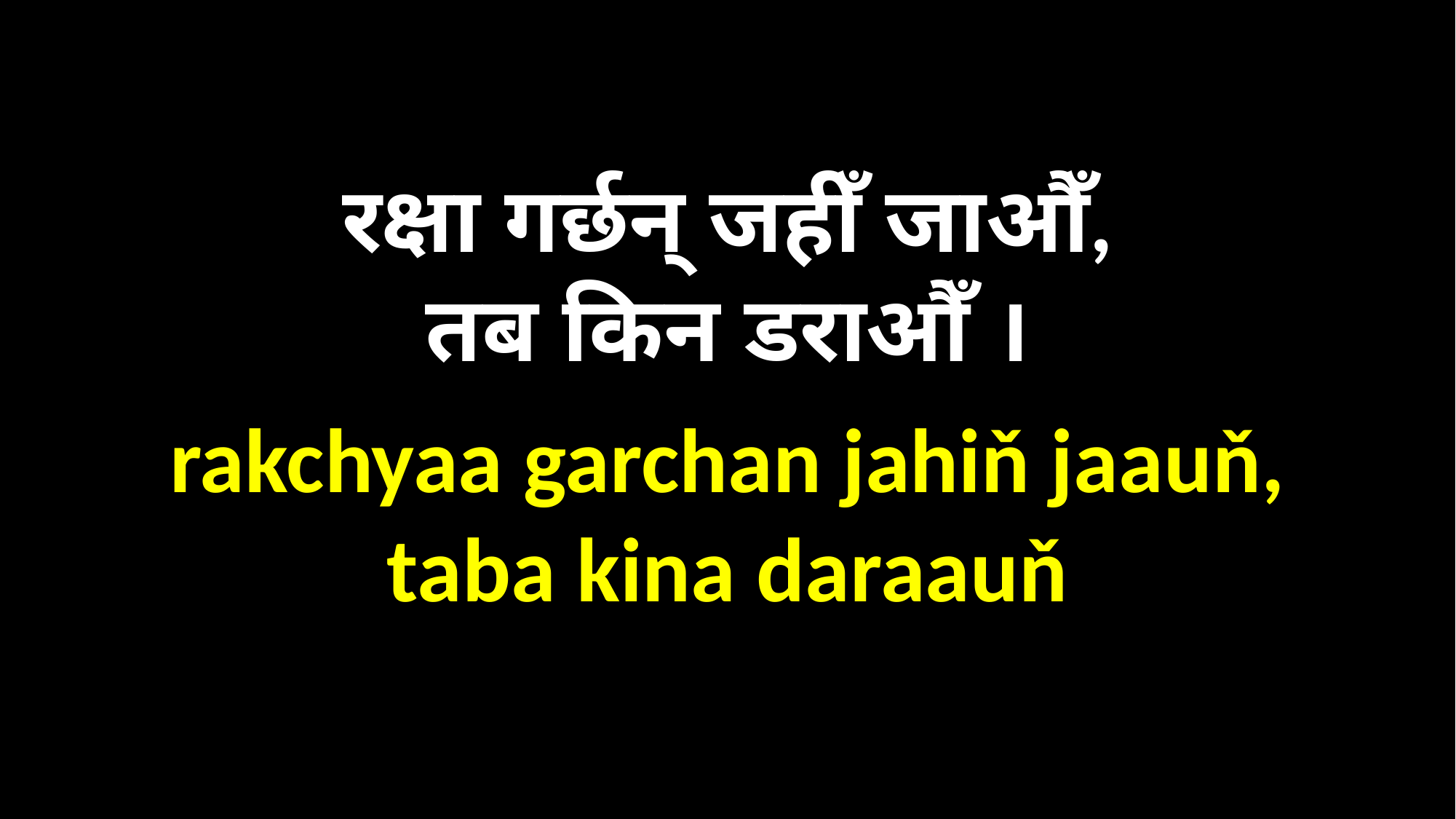

रक्षा गर्छन् जहीँ जाऔँ,
तब किन डराऔँ ।

rakchyaa garchan jahiň jaauň,
taba kina daraauň